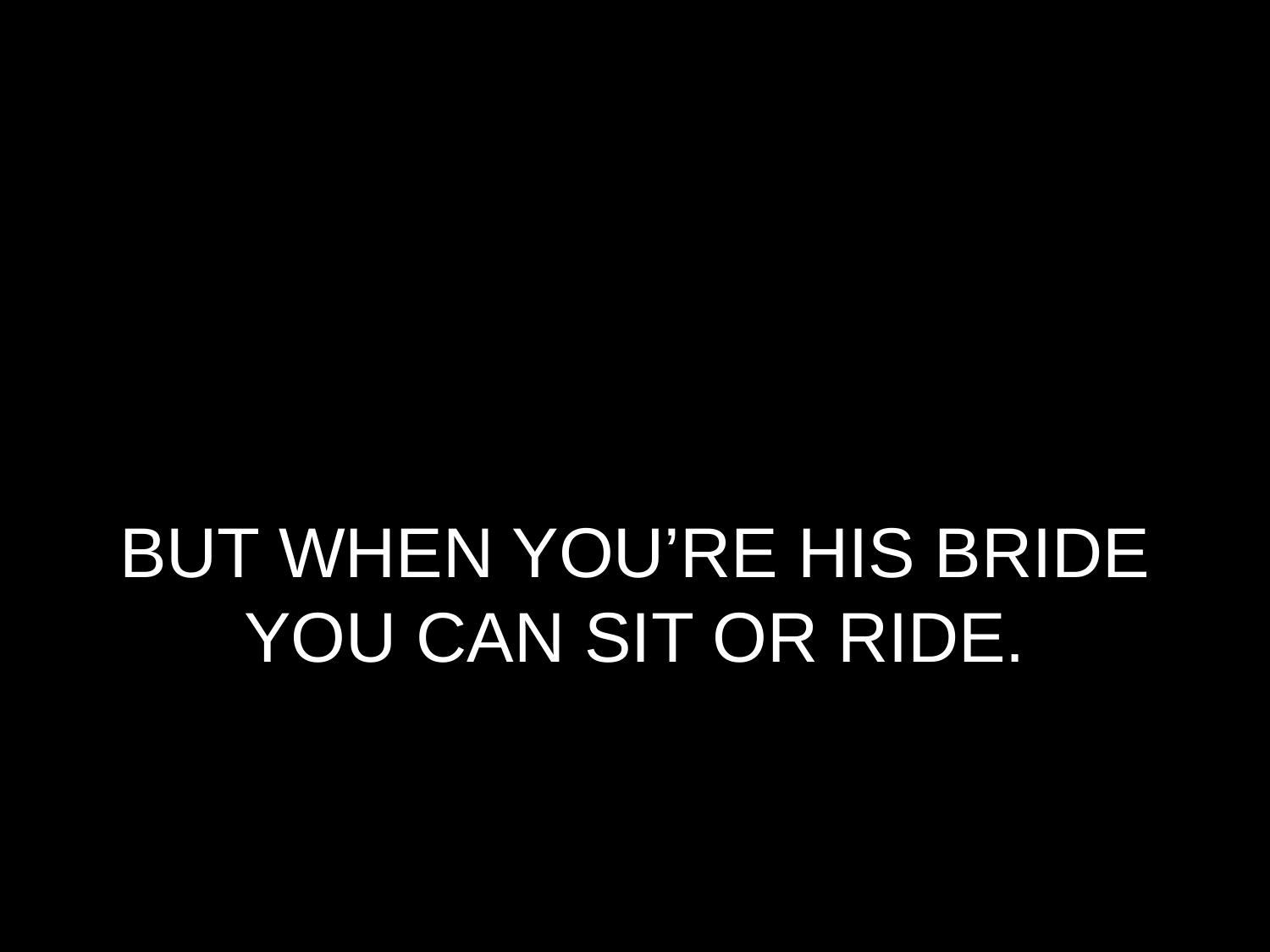

# BUT WHEN YOU’RE HIS BRIDE YOU CAN SIT OR RIDE.